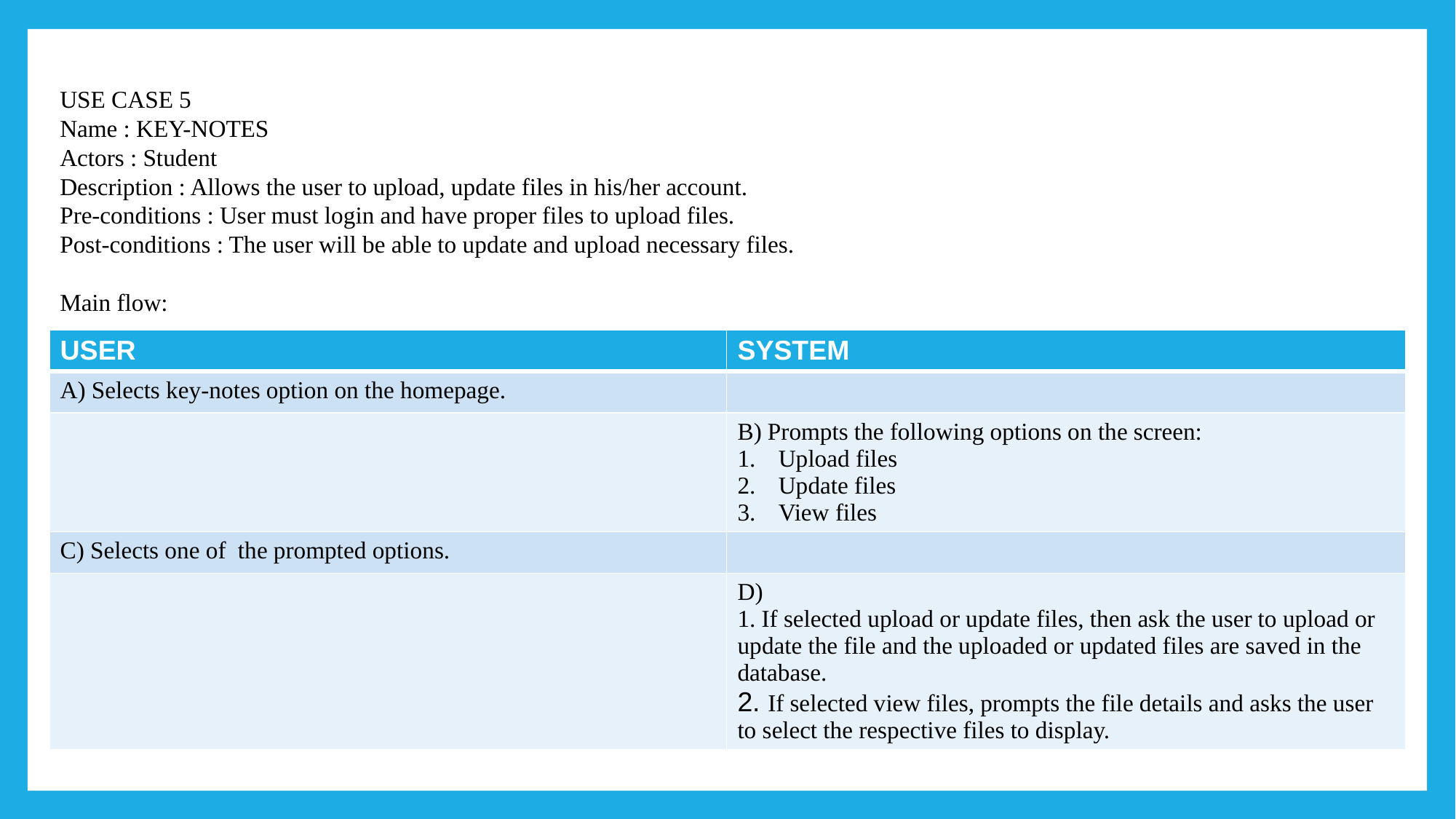

#
USE CASE 5
Name : KEY-NOTES
Actors : Student
Description : Allows the user to upload, update files in his/her account.
Pre-conditions : User must login and have proper files to upload files.
Post-conditions : The user will be able to update and upload necessary files.

Main flow:
| USER | SYSTEM |
| --- | --- |
| A) Selects key-notes option on the homepage. |  |
|  | B) Prompts the following options on the screen: Upload files Update files View files |
| C) Selects one of the prompted options. |  |
|  | D) 1. If selected upload or update files, then ask the user to upload or update the file and the uploaded or updated files are saved in the database. 2. If selected view files, prompts the file details and asks the user to select the respective files to display. |